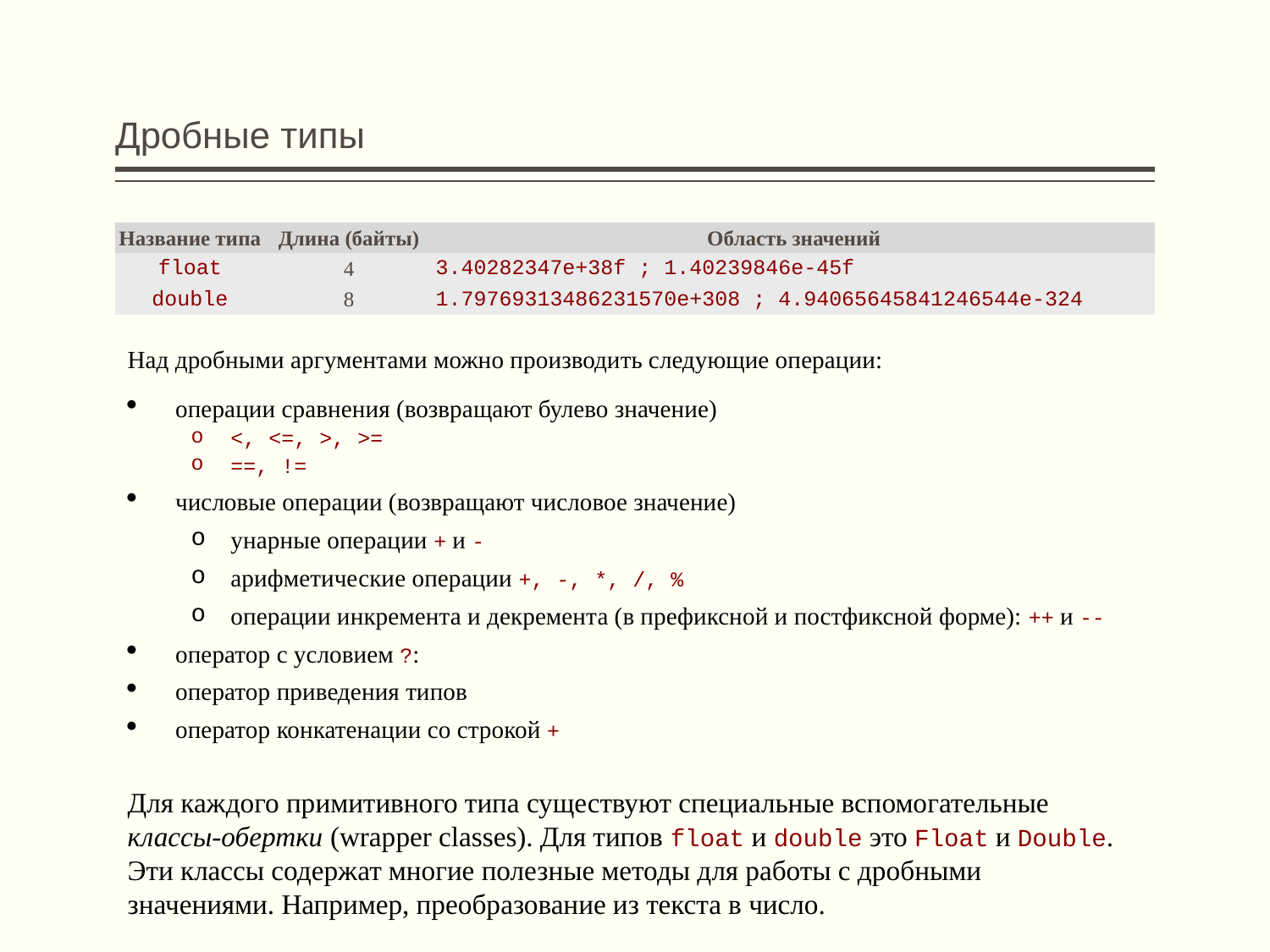

# Дробные типы
| Название типа | Длина (байты) | Область значений |
| --- | --- | --- |
| float | 4 | 3.40282347e+38f ; 1.40239846e-45f |
| double | 8 | 1.79769313486231570e+308 ; 4.94065645841246544e-324 |
Над дробными аргументами можно производить следующие операции:
операции сравнения (возвращают булево значение)
<, <=, >, >=
==, !=
числовые операции (возвращают числовое значение)
унарные операции + и -
арифметические операции +, -, *, /, %
операции инкремента и декремента (в префиксной и постфиксной форме): ++ и --
оператор с условием ?:
оператор приведения типов
оператор конкатенации со строкой +
Для каждого примитивного типа существуют специальные вспомогательные классы-обертки (wrapper classes). Для типов float и double это Float и Double. Эти классы содержат многие полезные методы для работы с дробными значениями. Например, преобразование из текста в число.